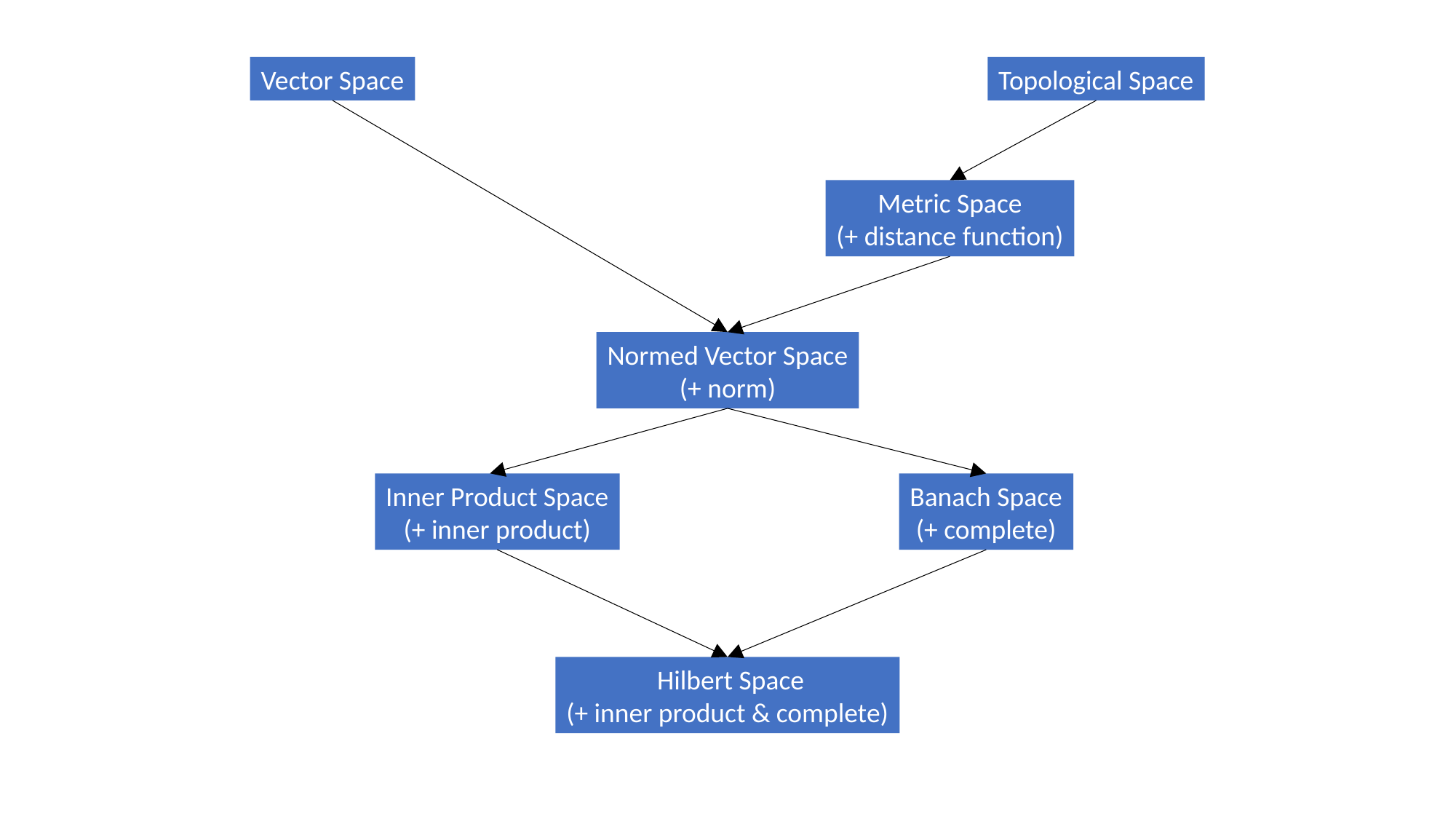

Vector Space
Topological Space
Metric Space
(+ distance function)
Normed Vector Space
(+ norm)
Inner Product Space
(+ inner product)
Banach Space
(+ complete)
 Hilbert Space
(+ inner product & complete)